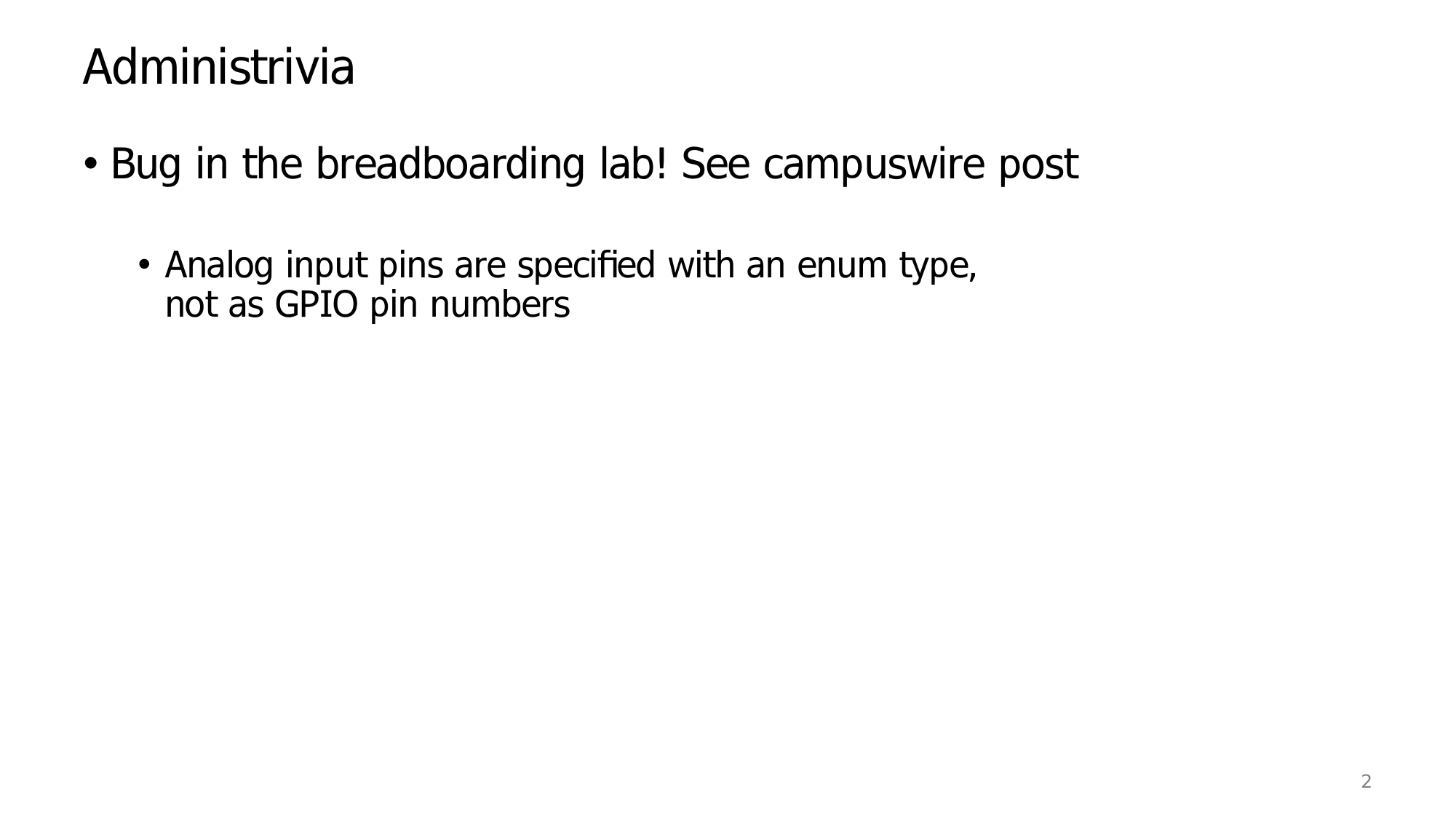

# Administrivia
Bug in the breadboarding lab! See campuswire post
Analog input pins are specified with an enum type,
not as GPIO pin numbers
2